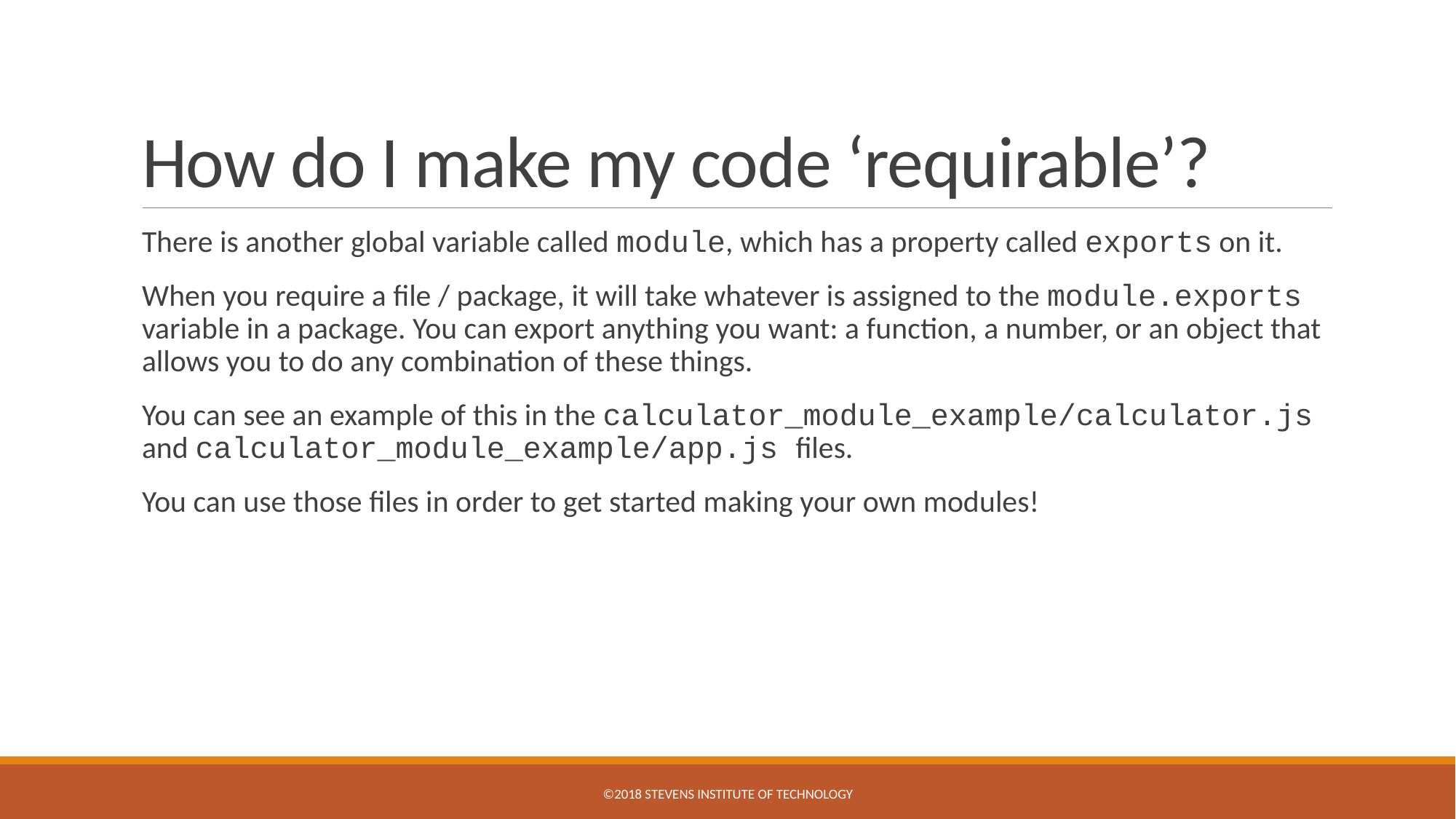

# How do I make my code ‘requirable’?
There is another global variable called module, which has a property called exports on it.
When you require a file / package, it will take whatever is assigned to the module.exports variable in a package. You can export anything you want: a function, a number, or an object that allows you to do any combination of these things.
You can see an example of this in the calculator_module_example/calculator.js and calculator_module_example/app.js files.
You can use those files in order to get started making your own modules!
©2018 STEVENS INSTITUTE OF TECHNOLOGY